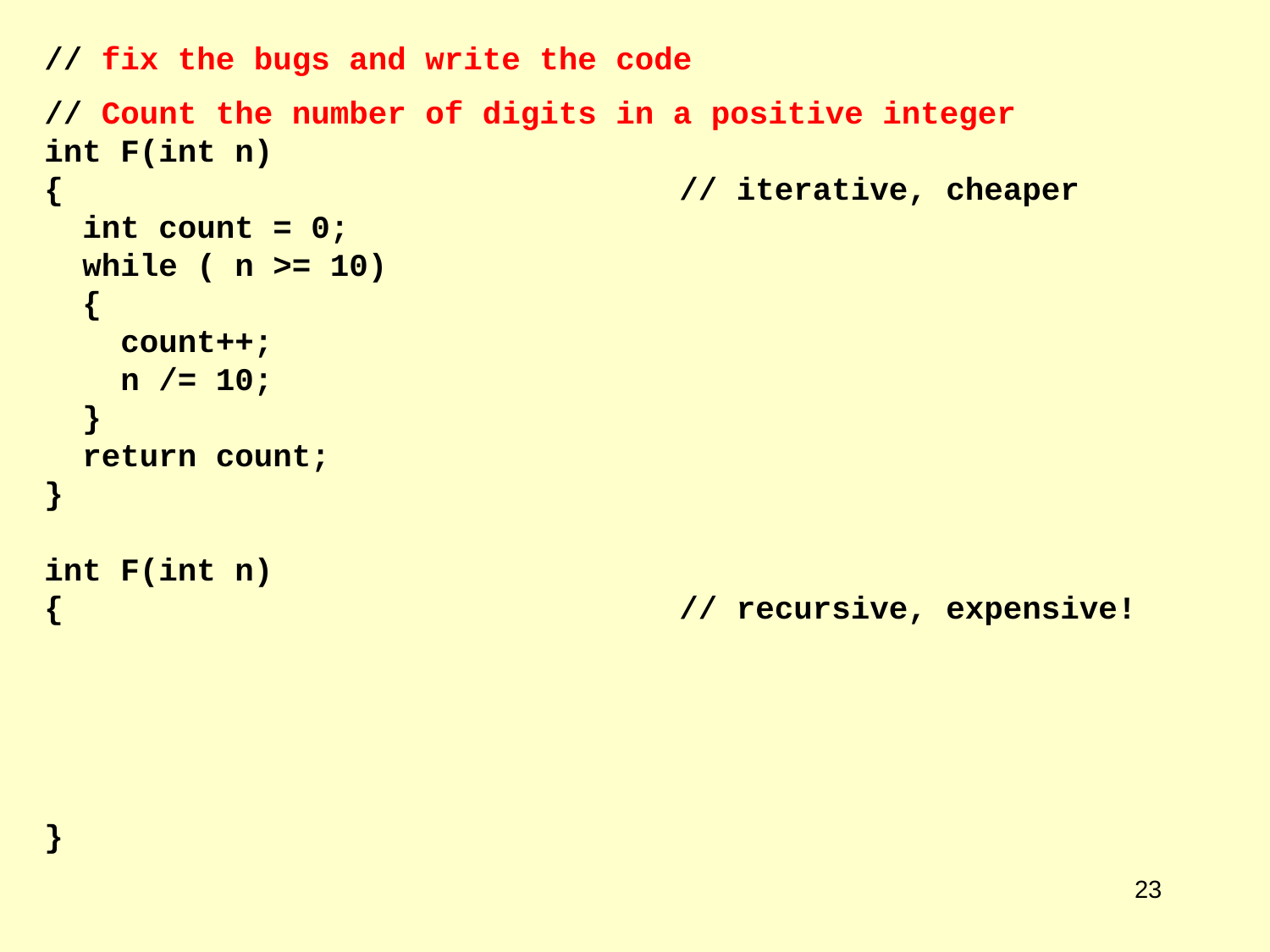

// fix the bugs and write the code
// Count the number of digits in a positive integer
int F(int n)
{					// iterative, cheaper
  int count = 0;
  while ( n >= 10)
  {
    count++;
    n /= 10;
  }
  return count;
}

int F(int n)
{					// recursive, expensive!

}

23